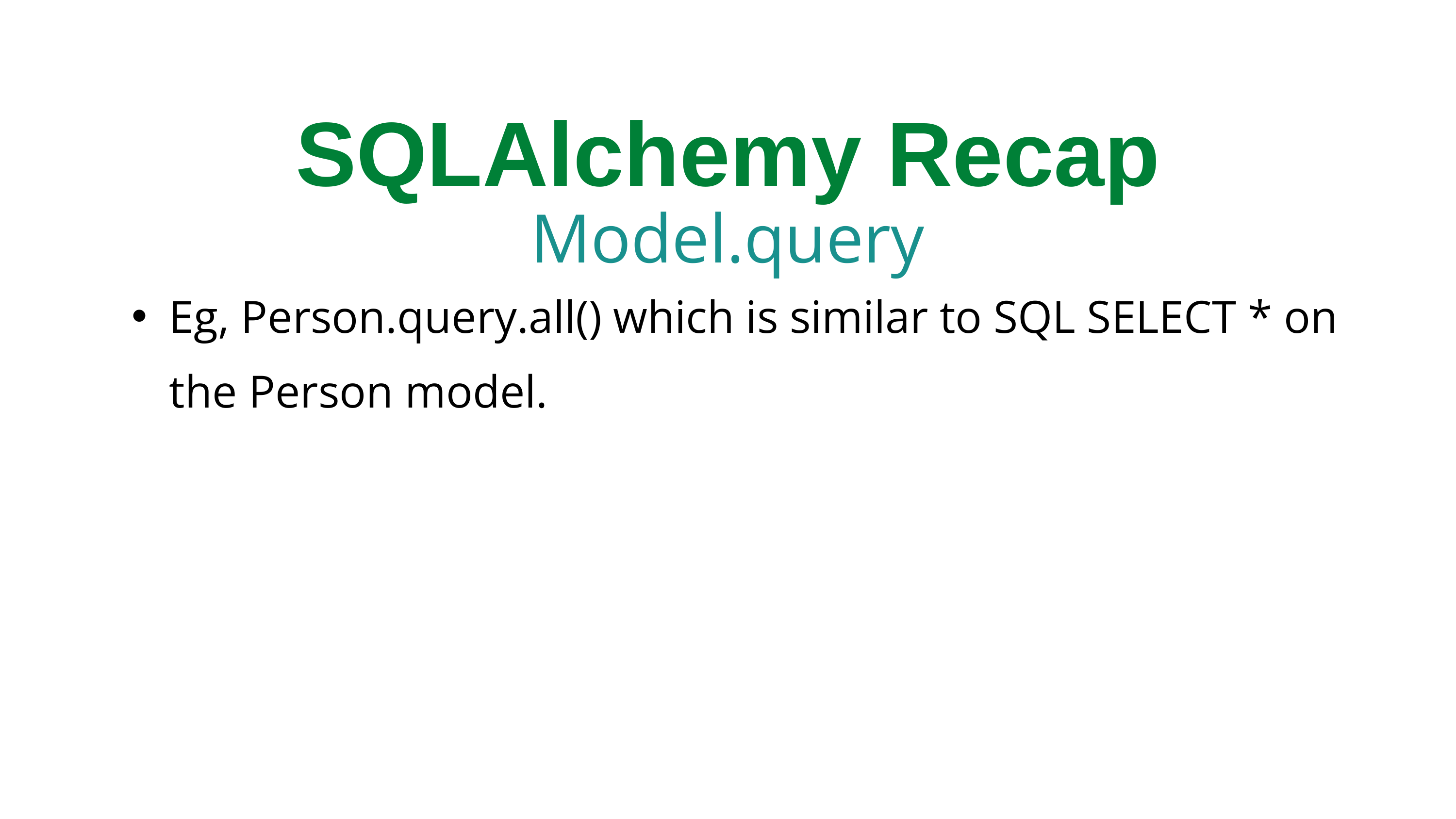

SQLAlchemy Recap
Model.query
Eg, Person.query.all() which is similar to SQL SELECT * on the Person model.